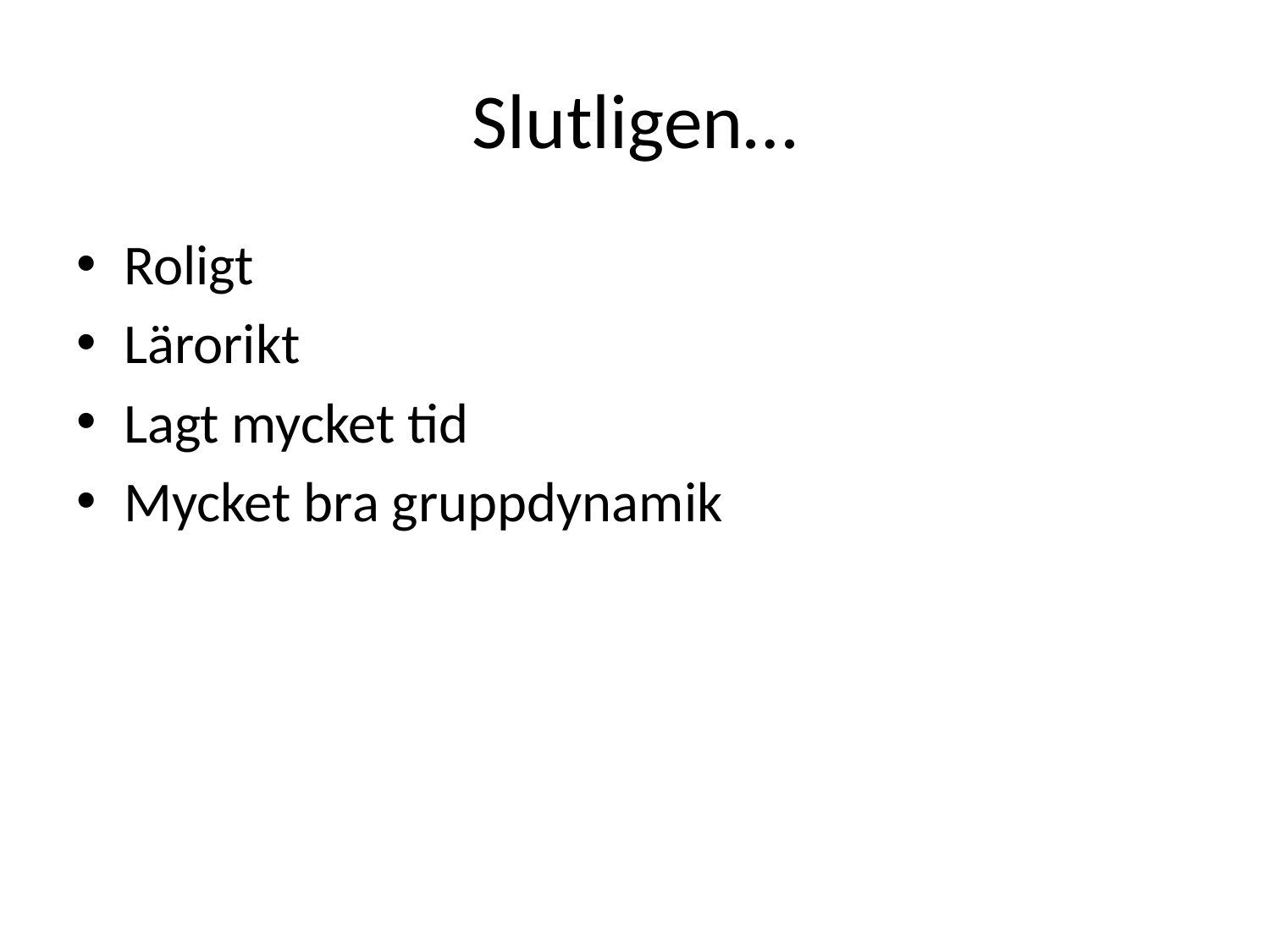

# Slutligen…
Roligt
Lärorikt
Lagt mycket tid
Mycket bra gruppdynamik